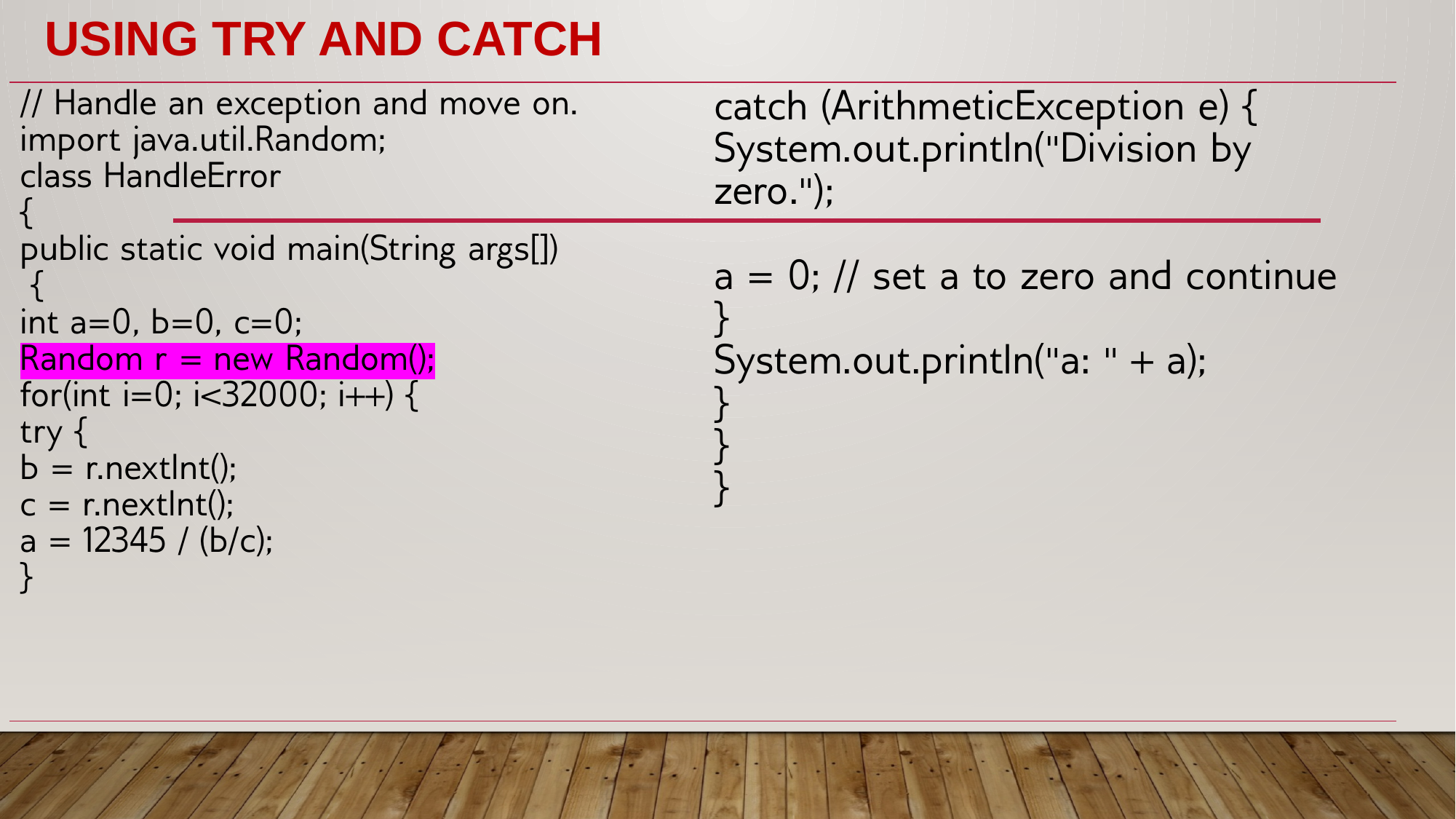

# Using try and catch
| // Handle an exception and move on. import java.util.Random; class HandleError { public static void main(String args[]) { int a=0, b=0, c=0; Random r = new Random(); for(int i=0; i<32000; i++) { try { b = r.nextInt(); c = r.nextInt(); a = 12345 / (b/c); } | catch (ArithmeticException e) { System.out.println("Division by zero."); a = 0; // set a to zero and continue } System.out.println("a: " + a); } } } |
| --- | --- |